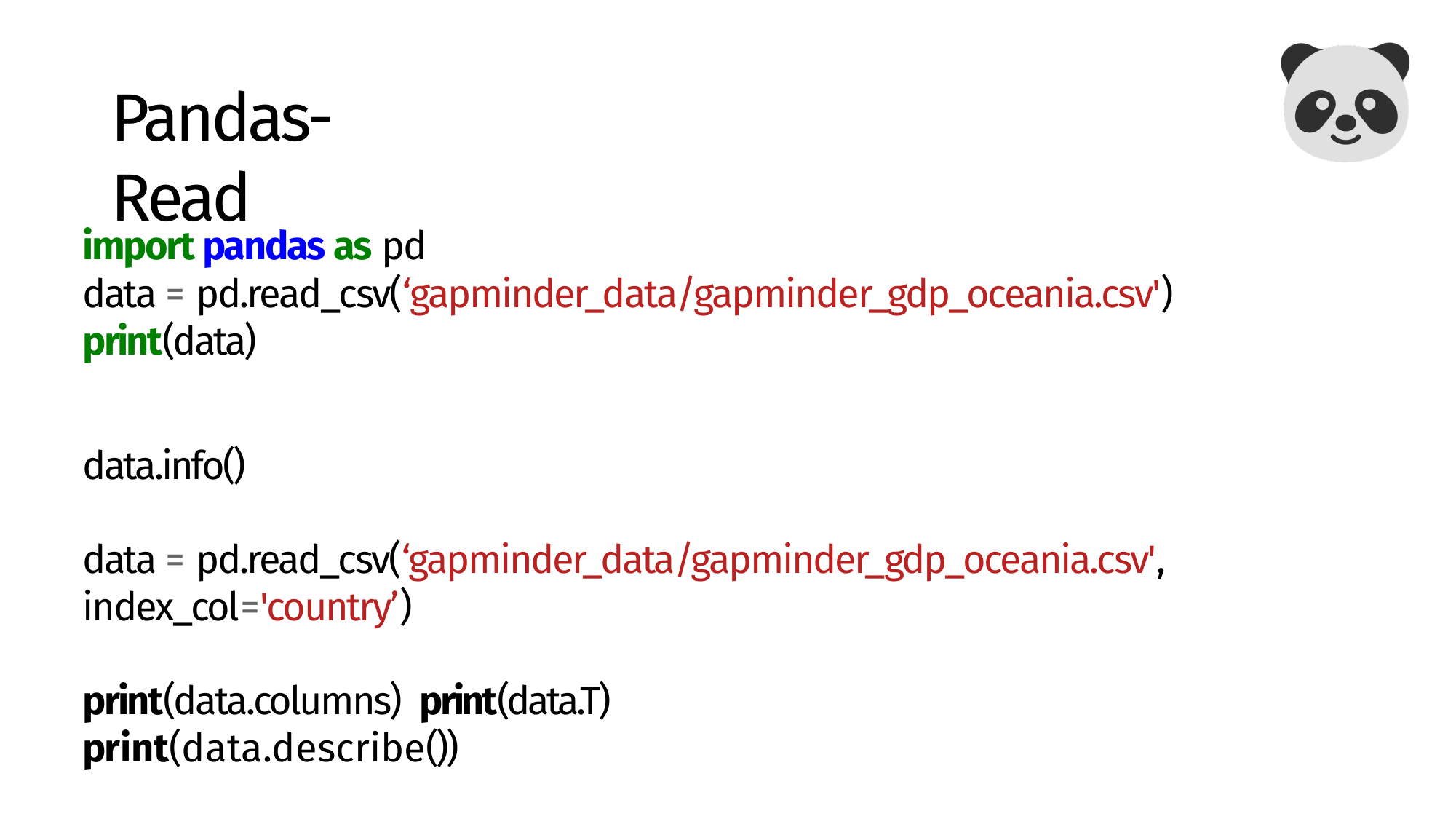

# Pandas-Read
import pandas as pd
data = pd.read_csv(‘gapminder_data/gapminder_gdp_oceania.csv')
print(data)

data.info()

data = pd.read_csv(‘gapminder_data/gapminder_gdp_oceania.csv',  index_col='country’)

print(data.columns)  print(data.T)  print(data.describe())